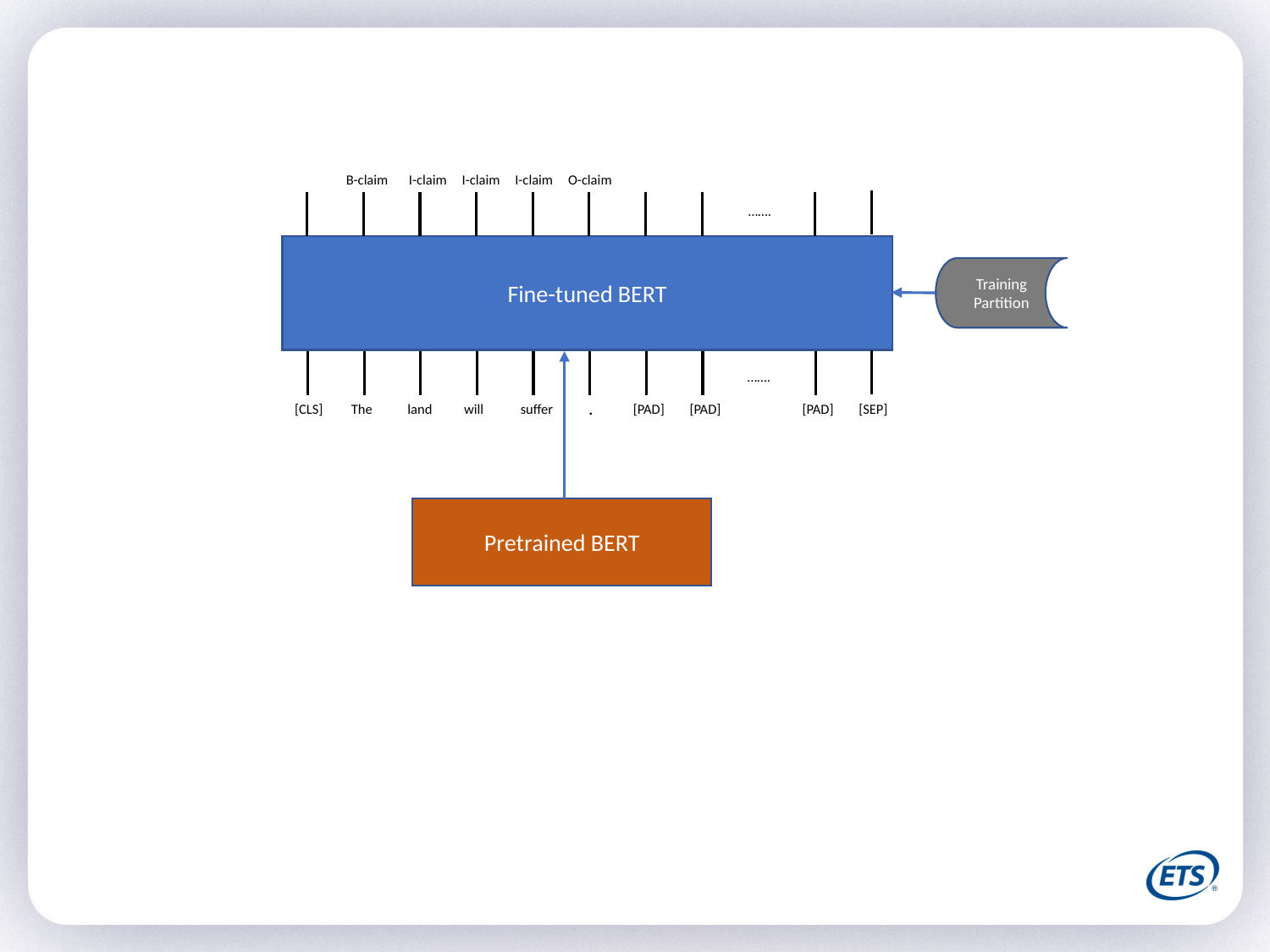

B-claim
I-claim
I-claim
I-claim
O-claim

…….
Fine-tuned BERT
…….
    .
[CLS]
The
land
will
suffer
[PAD]
[PAD]
[PAD]
[SEP]
Pretrained BERT
Training
Partition